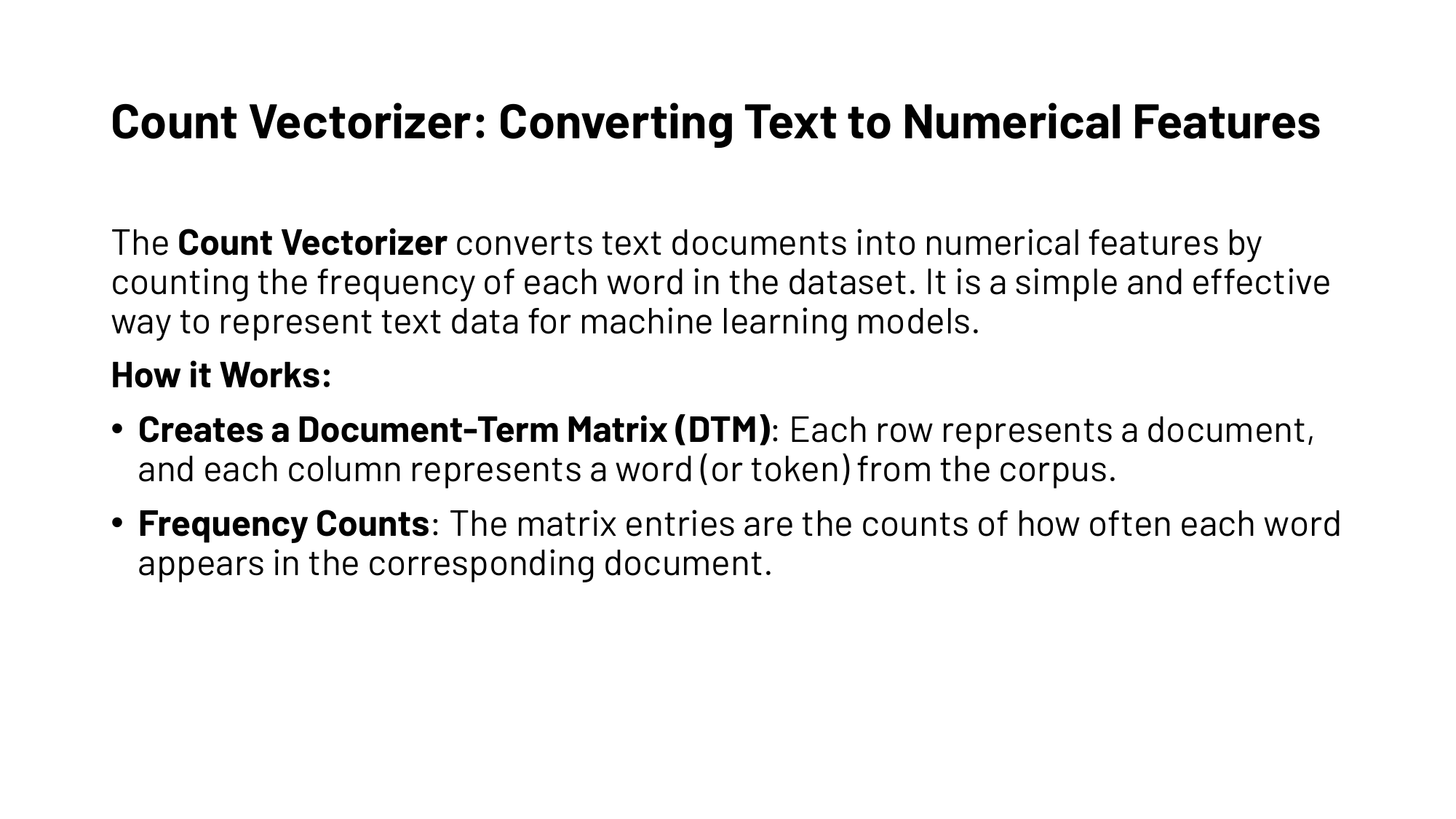

# Count Vectorizer: Converting Text to Numerical Features
The Count Vectorizer converts text documents into numerical features by counting the frequency of each word in the dataset. It is a simple and effective way to represent text data for machine learning models.
How it Works:
Creates a Document-Term Matrix (DTM): Each row represents a document, and each column represents a word (or token) from the corpus.
Frequency Counts: The matrix entries are the counts of how often each word appears in the corresponding document.